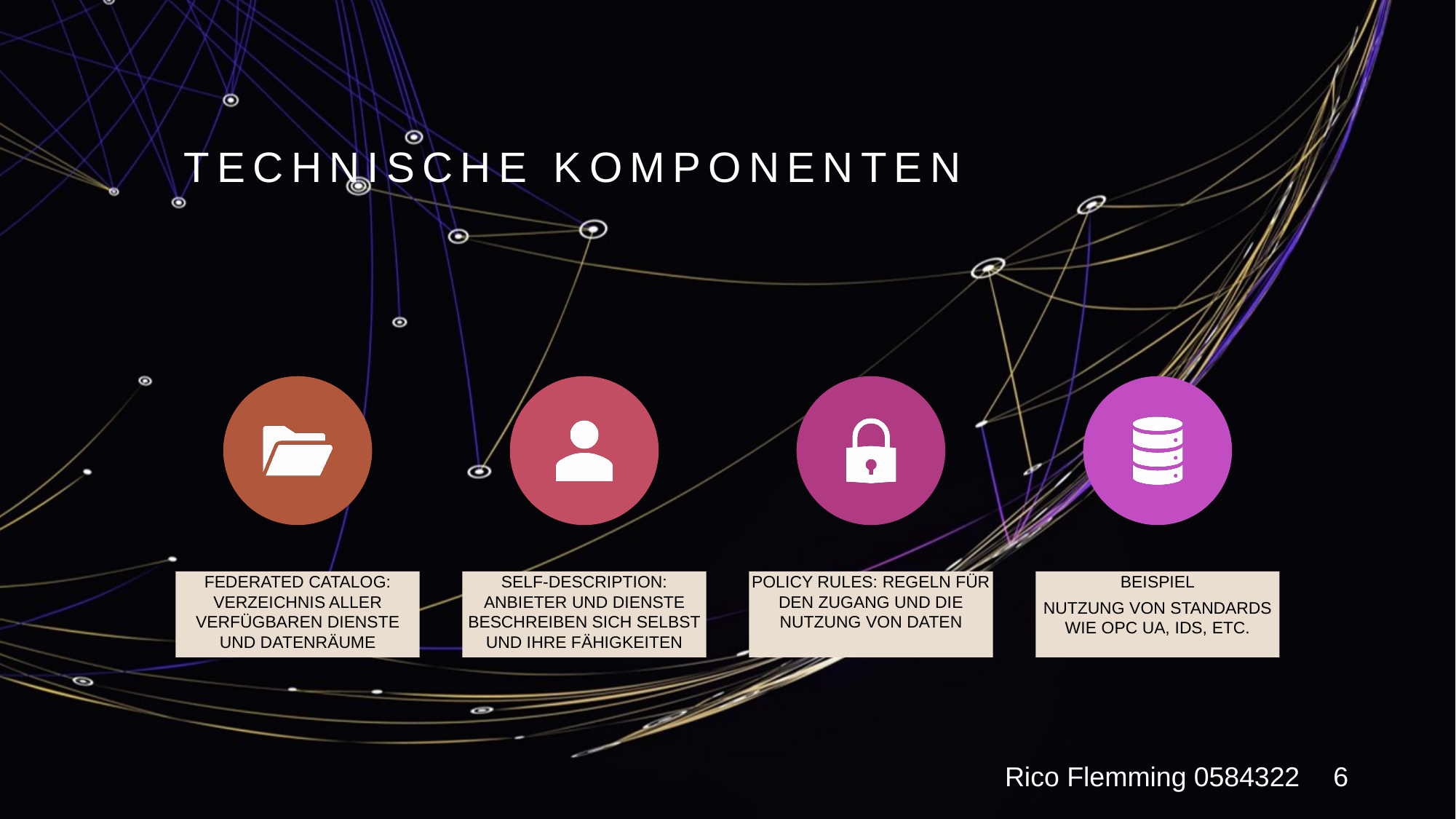

# Technische Komponenten
Federated Catalog: Verzeichnis aller verfügbaren Dienste und Datenräume
Self-Description: Anbieter und Dienste beschreiben sich selbst und ihre Fähigkeiten
Policy Rules: Regeln für den Zugang und die Nutzung von Daten
Beispiel
Nutzung von Standards wie OPC UA, IDS, etc.
Rico Flemming 0584322
6